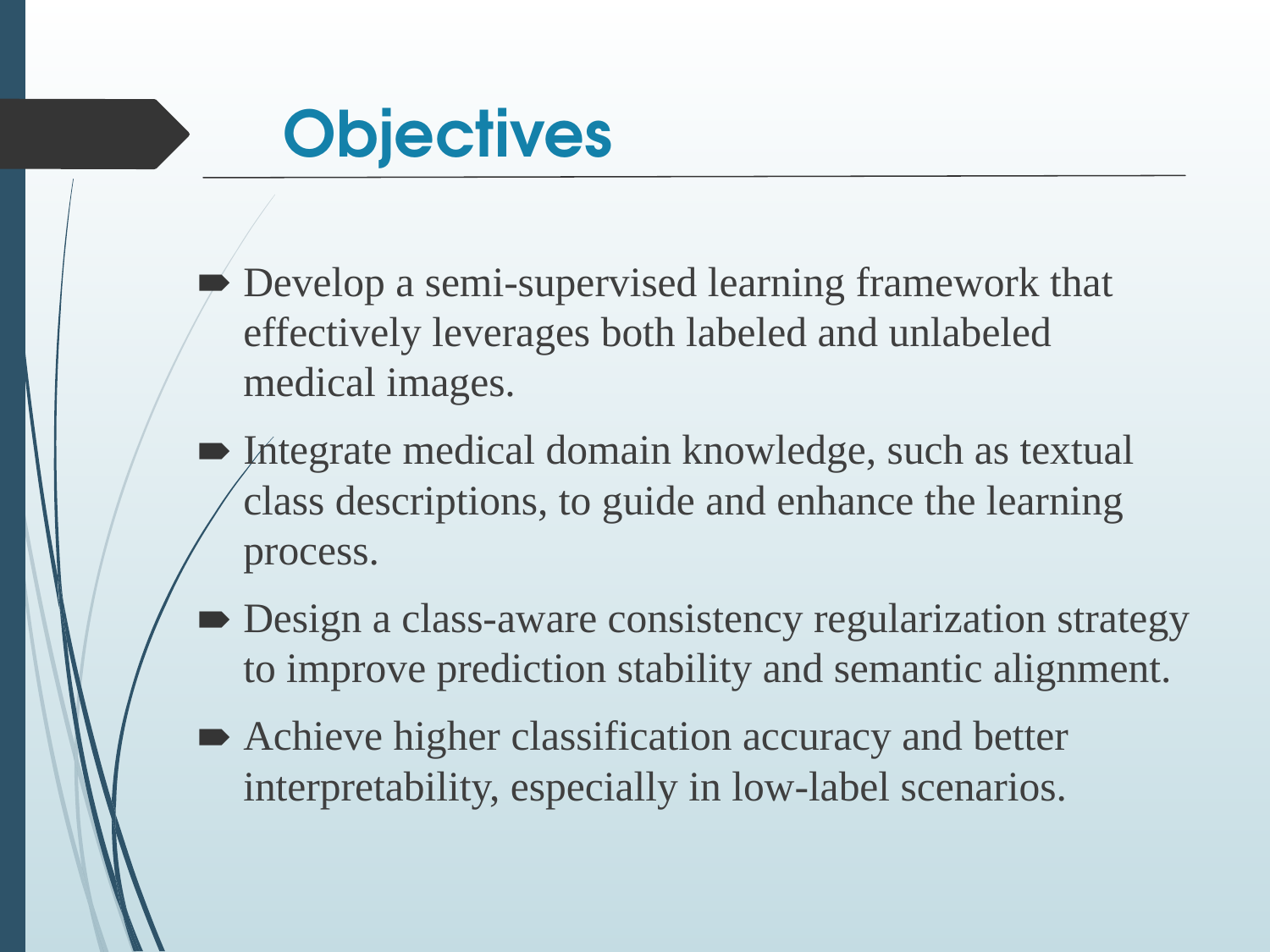

# Objectives
Develop a semi-supervised learning framework that effectively leverages both labeled and unlabeled medical images.
Integrate medical domain knowledge, such as textual class descriptions, to guide and enhance the learning process.
Design a class-aware consistency regularization strategy to improve prediction stability and semantic alignment.
Achieve higher classification accuracy and better interpretability, especially in low-label scenarios.